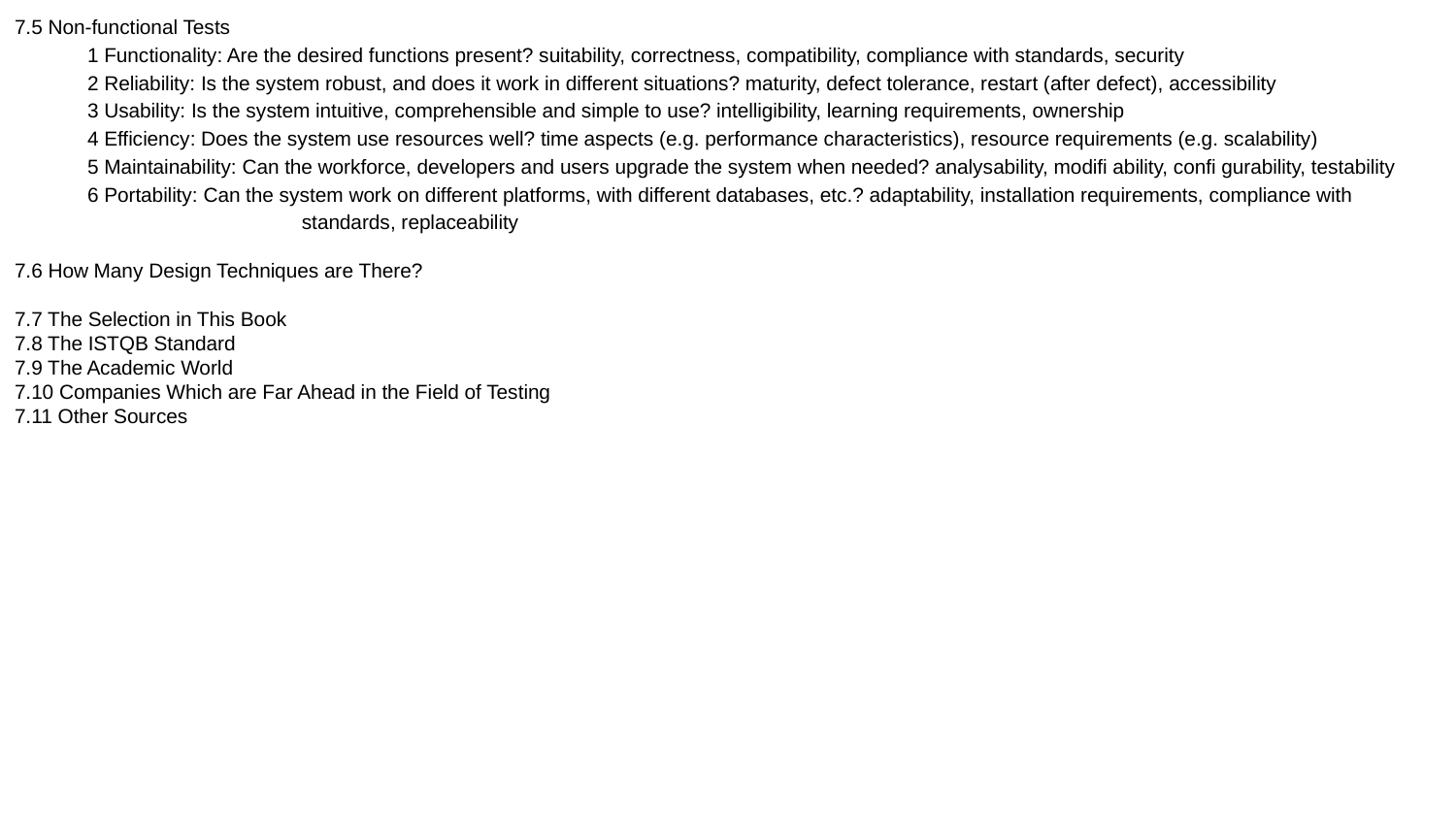

7.5 Non-functional Tests
1 Functionality: Are the desired functions present? suitability, correctness, compatibility, compliance with standards, security
2 Reliability: Is the system robust, and does it work in different situations? maturity, defect tolerance, restart (after defect), accessibility
3 Usability: Is the system intuitive, comprehensible and simple to use? intelligibility, learning requirements, ownership
4 Efficiency: Does the system use resources well? time aspects (e.g. performance characteristics), resource requirements (e.g. scalability)
5 Maintainability: Can the workforce, developers and users upgrade the system when needed? analysability, modifi ability, confi gurability, testability
6 Portability: Can the system work on different platforms, with different databases, etc.? adaptability, installation requirements, compliance with
standards, replaceability

7.6 How Many Design Techniques are There?

7.7 The Selection in This Book
7.8 The ISTQB Standard
7.9 The Academic World
7.10 Companies Which are Far Ahead in the Field of Testing
7.11 Other Sources